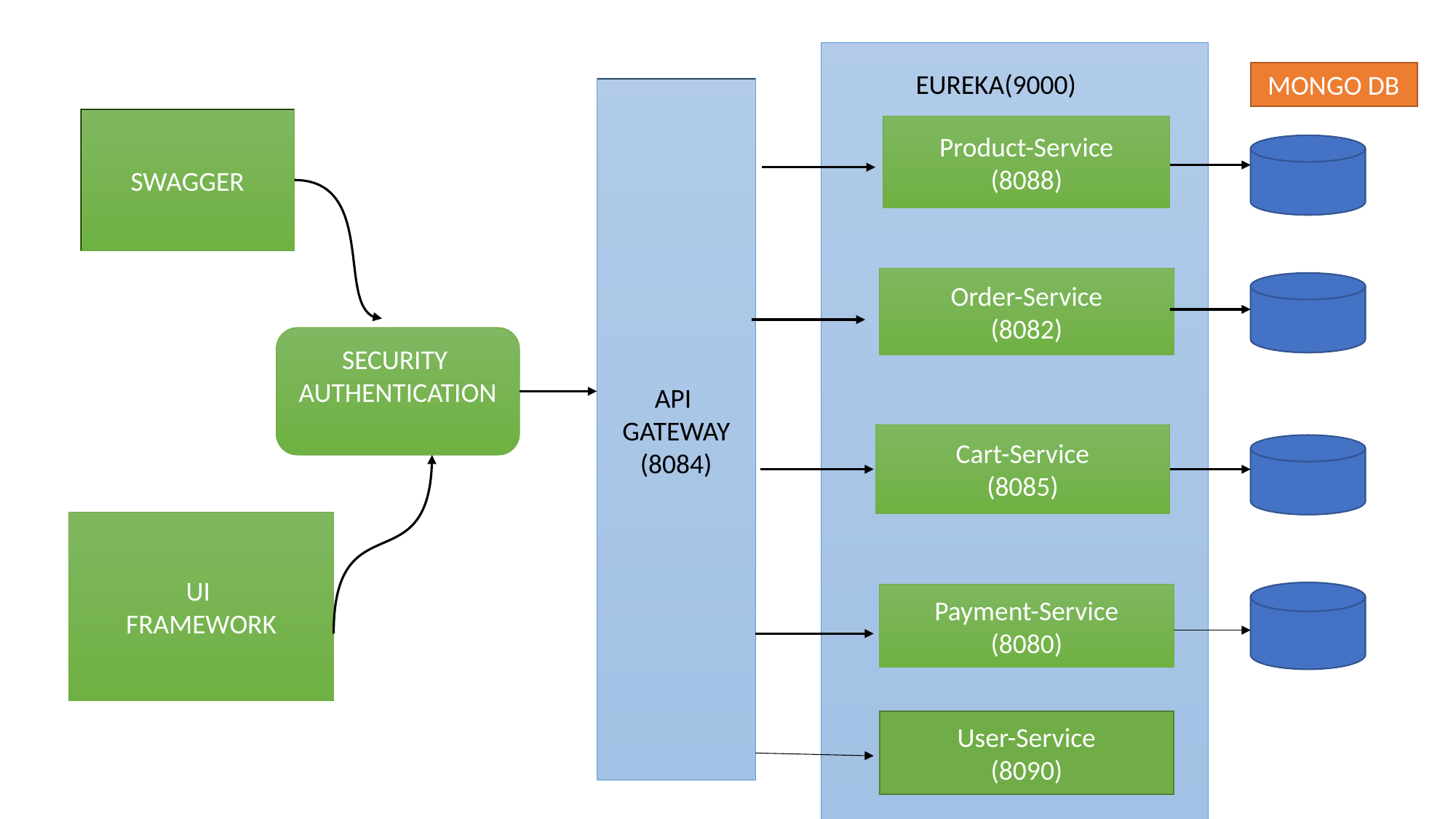

EUREKA(9000)
 MONGO DB
API
GATEWAY
(8084)
SWAGGER
Product-Service
(8088)

Order-Service
(8082)

SECURITY
AUTHENTICATION

Cart-Service
(8085)

UI
FRAMEWORK

Payment-Service
(8080)
User-Service
(8090)